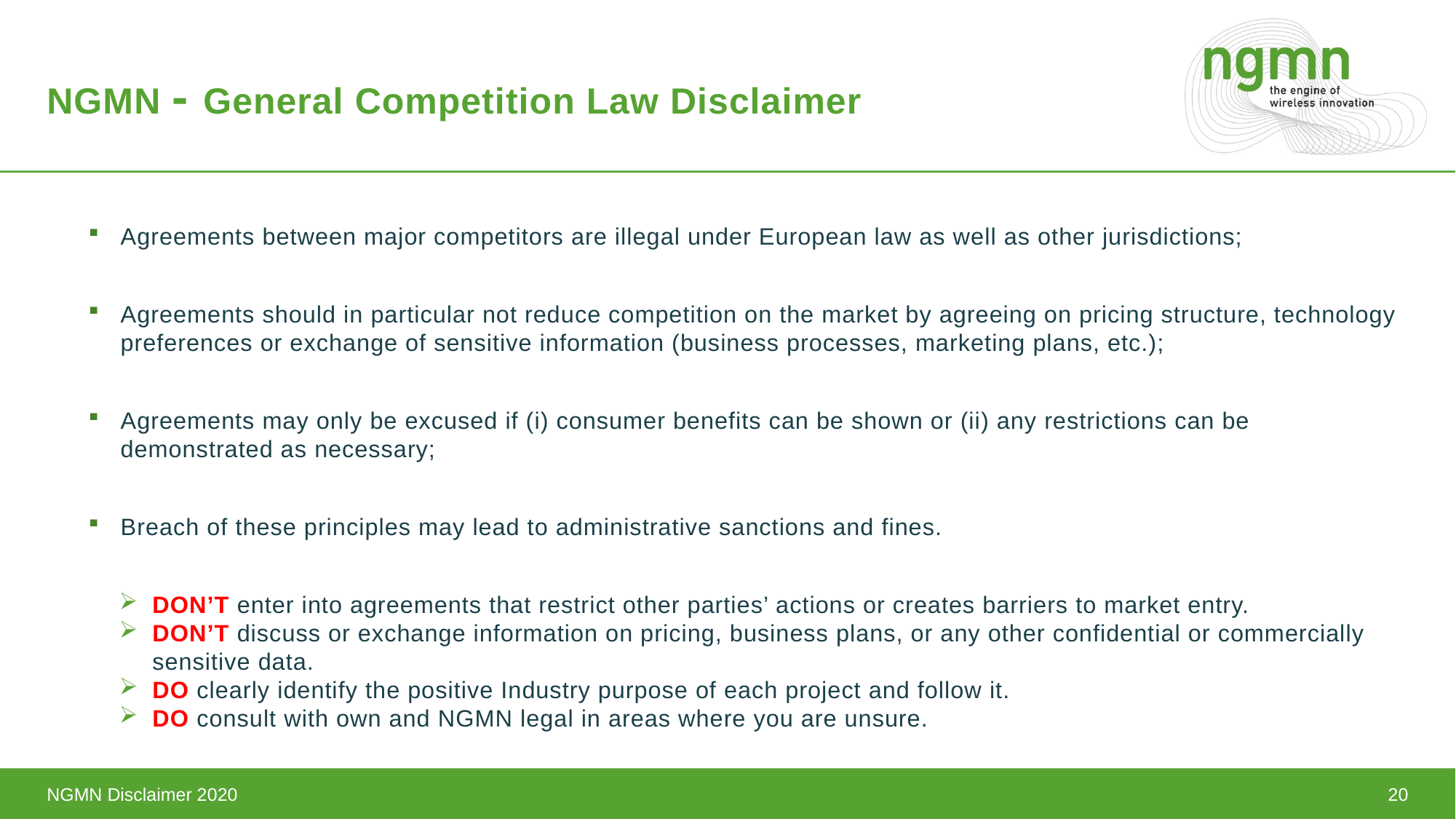

# NGMN - General Competition Law Disclaimer
Agreements between major competitors are illegal under European law as well as other jurisdictions;

Agreements should in particular not reduce competition on the market by agreeing on pricing structure, technology preferences or exchange of sensitive information (business processes, marketing plans, etc.);

Agreements may only be excused if (i) consumer benefits can be shown or (ii) any restrictions can be demonstrated as necessary;

Breach of these principles may lead to administrative sanctions and fines.

DON’T enter into agreements that restrict other parties’ actions or creates barriers to market entry.
DON’T discuss or exchange information on pricing, business plans, or any other confidential or commercially sensitive data.
DO clearly identify the positive Industry purpose of each project and follow it.
DO consult with own and NGMN legal in areas where you are unsure.

NGMN Disclaimer 2020
20